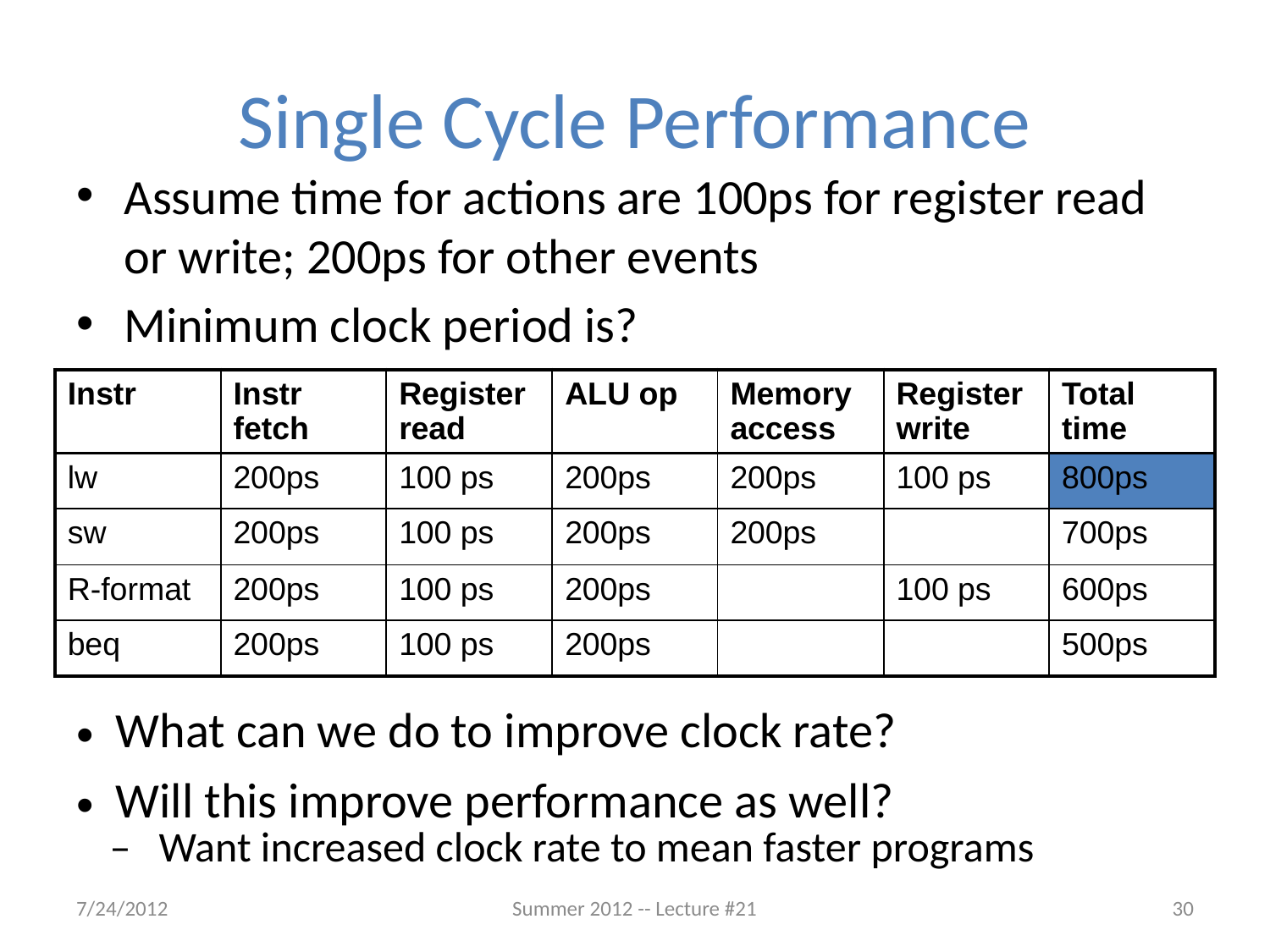

# Single Cycle Performance
Assume time for actions are 100ps for register read or write; 200ps for other events
Minimum clock period is?
| Instr | Instr fetch | Register read | ALU op | Memory access | Register write | Total time |
| --- | --- | --- | --- | --- | --- | --- |
| lw | 200ps | 100 ps | 200ps | 200ps | 100 ps | 800ps |
| sw | 200ps | 100 ps | 200ps | 200ps |  | 700ps |
| R-format | 200ps | 100 ps | 200ps |  | 100 ps | 600ps |
| beq | 200ps | 100 ps | 200ps |  |  | 500ps |
  What can we do to improve clock rate?
  Will this improve performance as well?
  Want increased clock rate to mean faster programs
7/24/2012
Summer 2012 -- Lecture #21
30